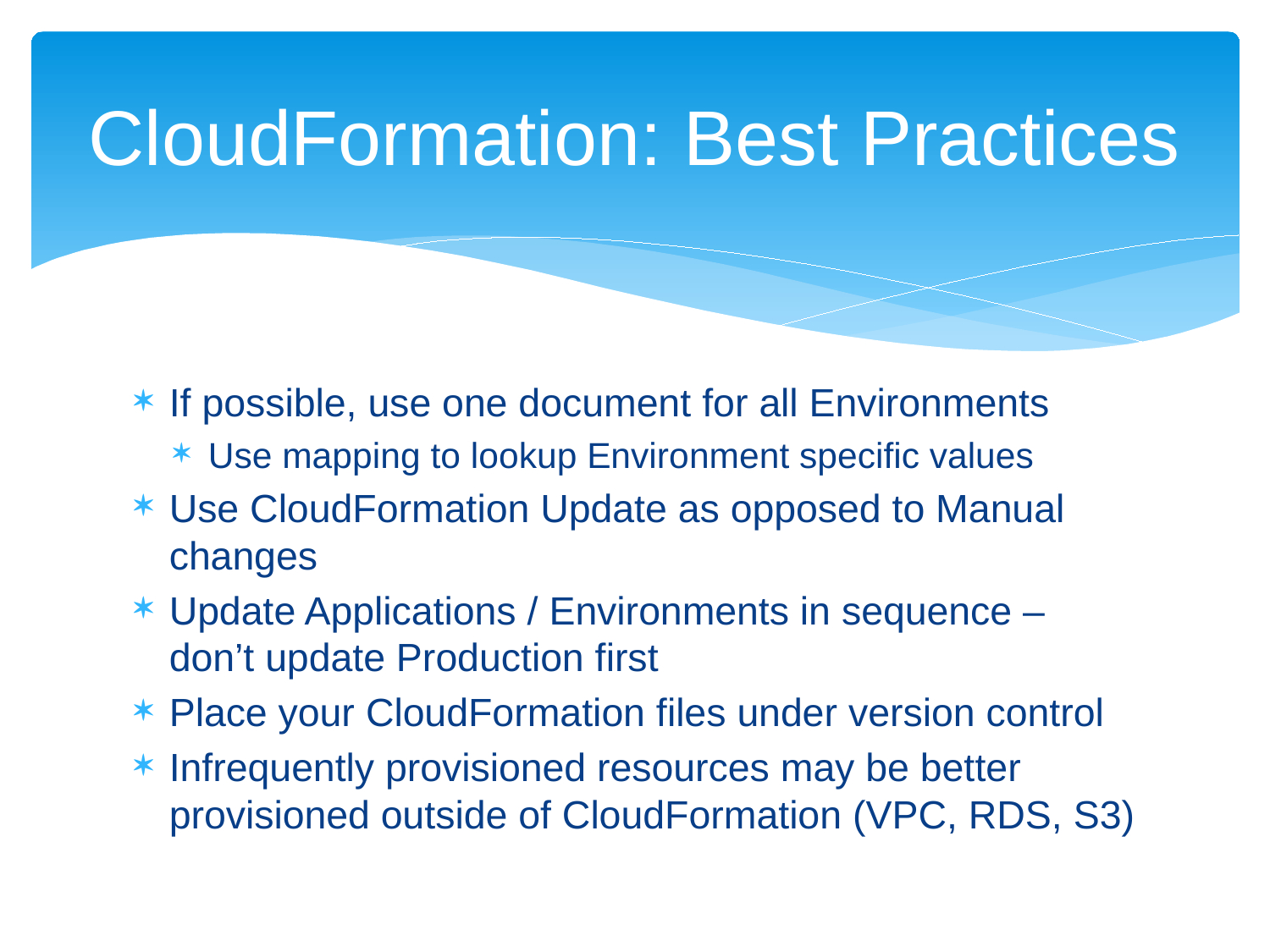

# CloudFormation: Best Practices
If possible, use one document for all Environments
Use mapping to lookup Environment specific values
Use CloudFormation Update as opposed to Manual changes
Update Applications / Environments in sequence – don’t update Production first
Place your CloudFormation files under version control
Infrequently provisioned resources may be better provisioned outside of CloudFormation (VPC, RDS, S3)